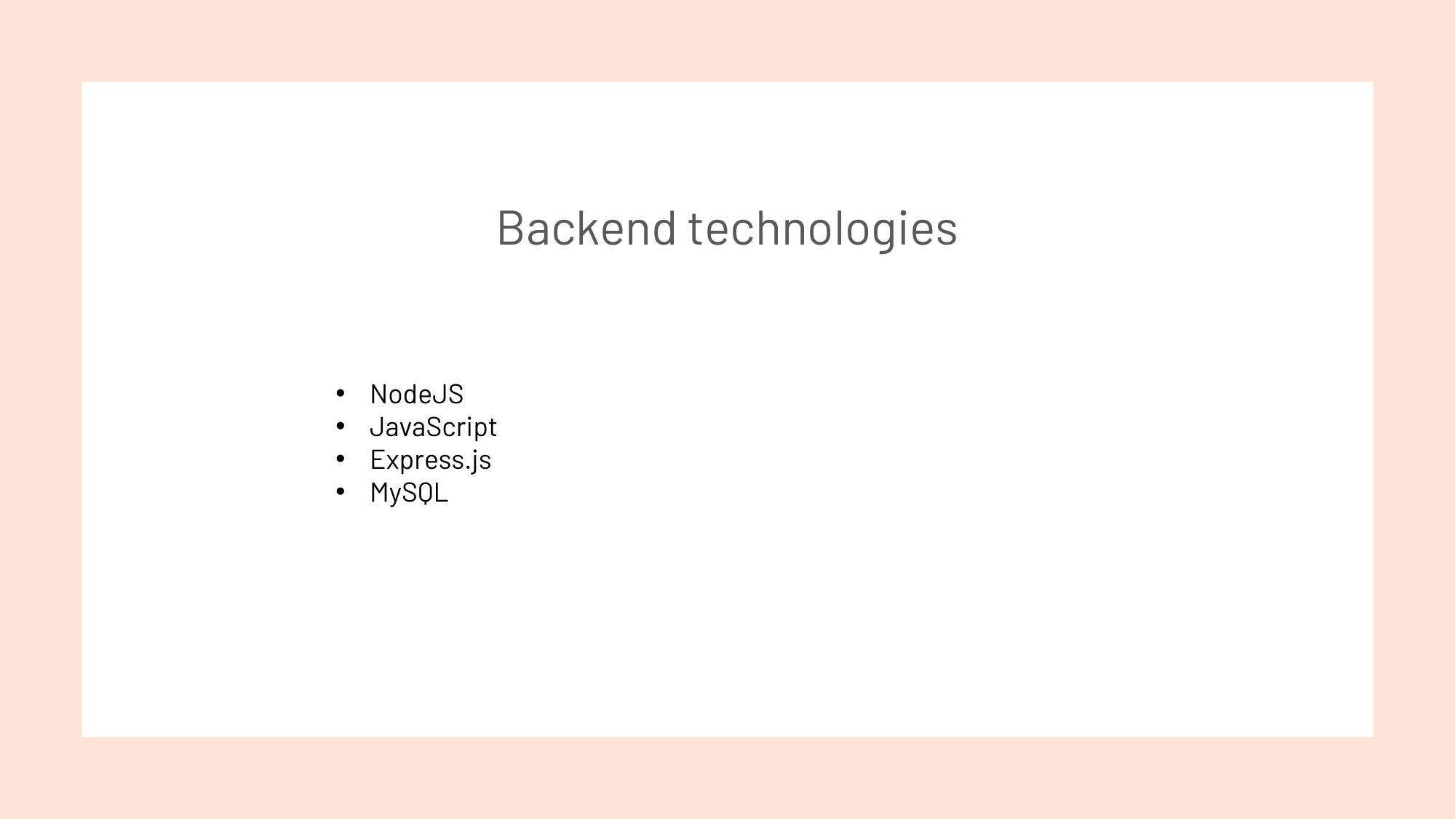

# Backend technologies
NodeJS
JavaScript
Express.js
MySQL